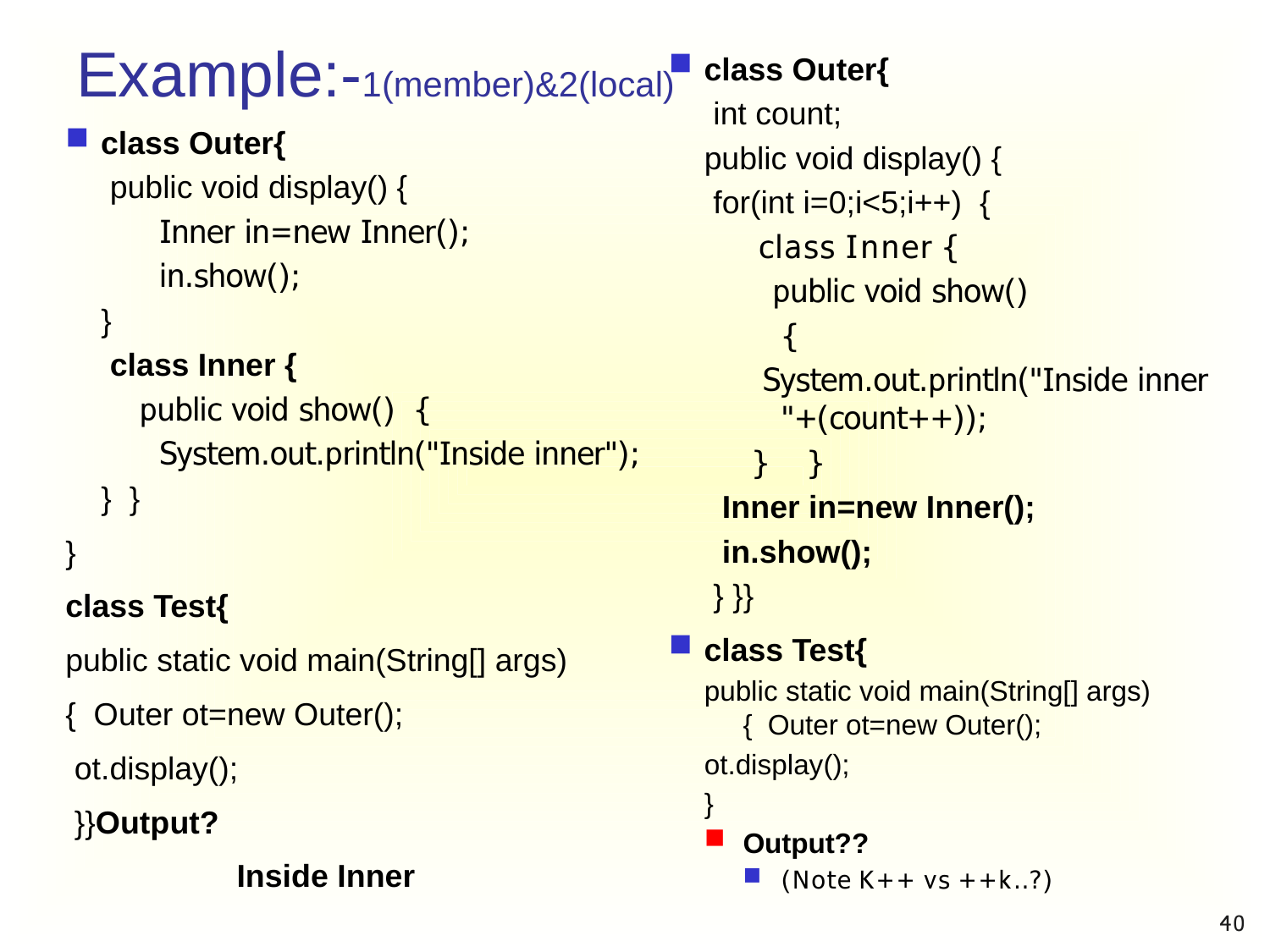

# Example:-1(member)&2(local)
class Outer{
 int count;
public void display() {
 for(int i=0;i<5;i++)  {
  class Inner {
   public void show()
    {
  System.out.println("Inside inner "+(count++));
 }    }
  Inner in=new Inner();
  in.show();
 } }}
class Test{
public static void main(String[] args) {  Outer ot=new Outer();
ot.display();
}
Output??
(Note K++ vs ++k..?)
class Outer{
 public void display() {
  Inner in=new Inner();
  in.show();
}
 class Inner {
public void show()  {
  System.out.println("Inside inner");
}  }
}
class Test{
public static void main(String[] args)
{  Outer ot=new Outer();
 ot.display();
 }}Output?
		 Inside Inner

40